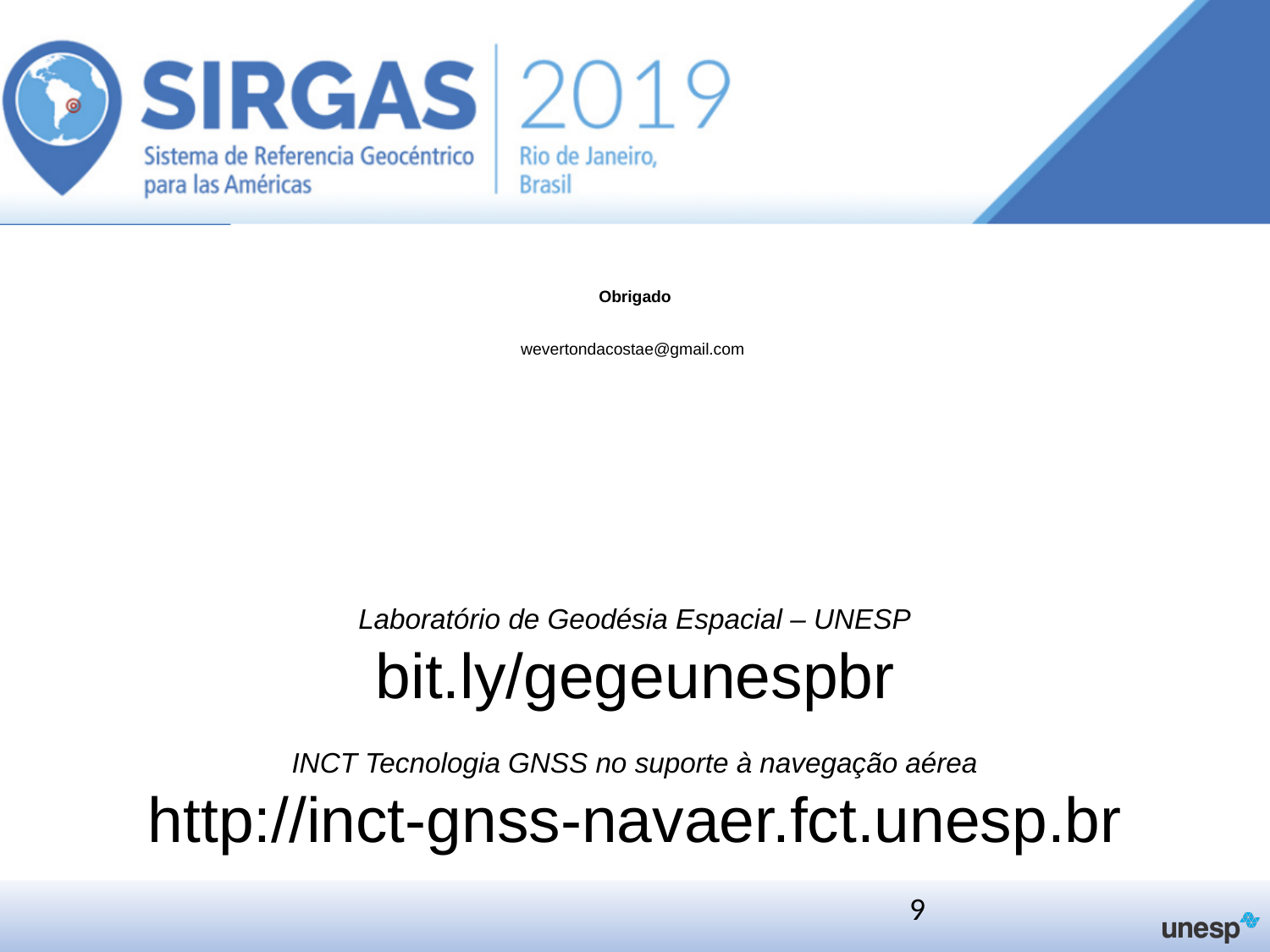

# Obrigado wevertondacostae@gmail.com
Laboratório de Geodésia Espacial – UNESP
bit.ly/gegeunespbr

INCT Tecnologia GNSS no suporte à navegação aérea
http://inct-gnss-navaer.fct.unesp.br

9